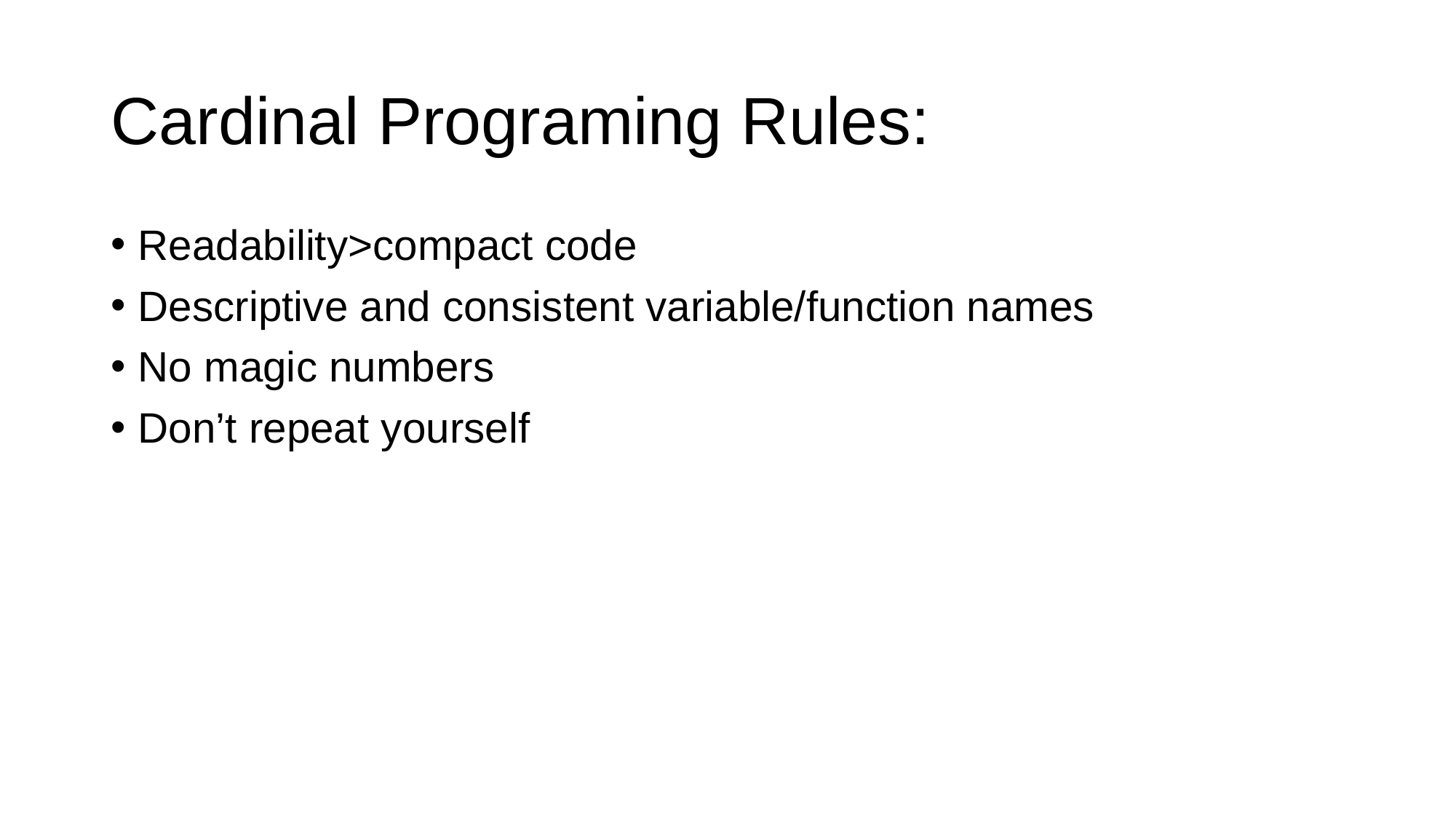

# Cardinal Programing Rules:
Readability>compact code
Descriptive and consistent variable/function names
No magic numbers
Don’t repeat yourself